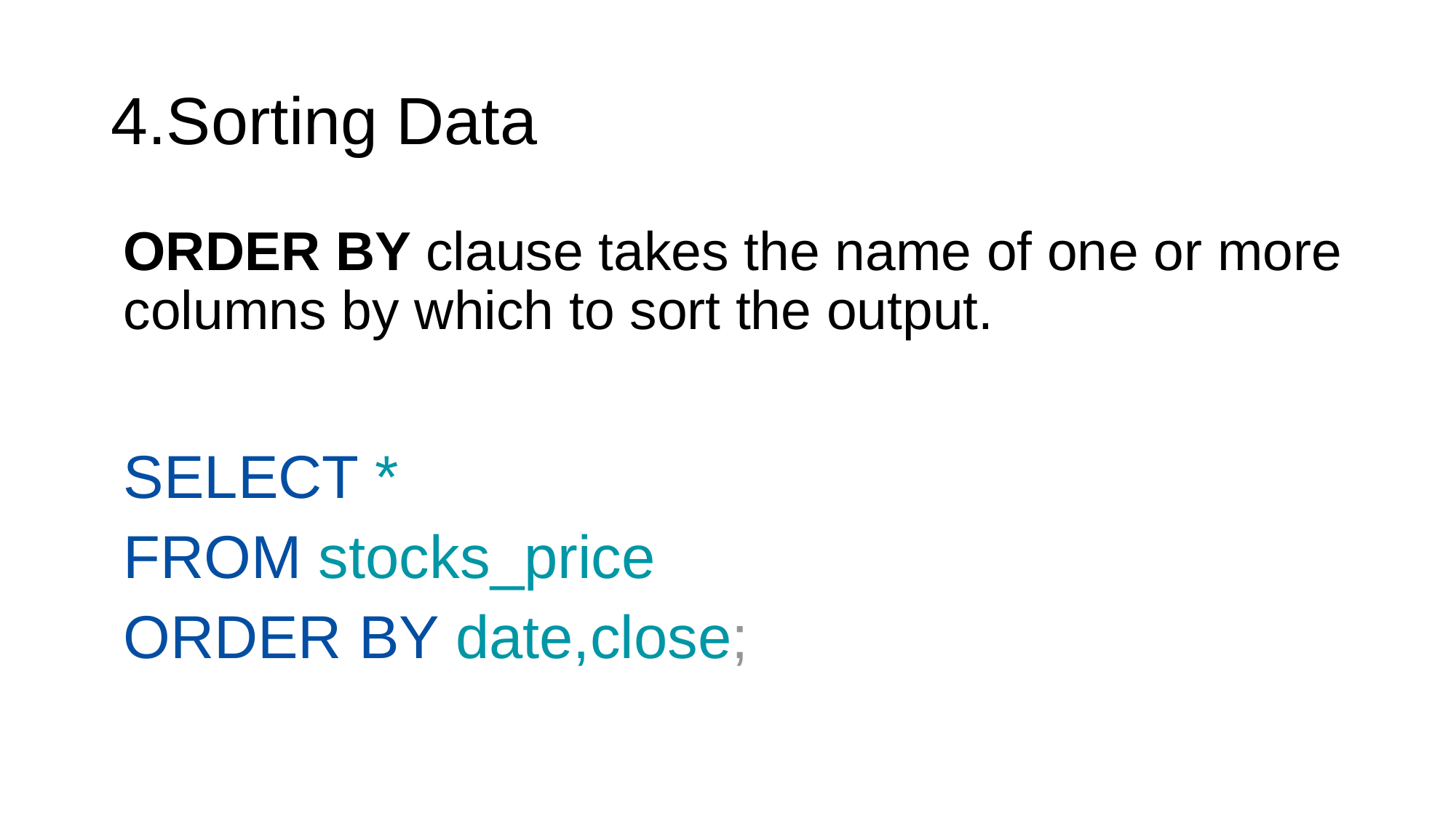

# 4.Sorting Data
ORDER BY clause takes the name of one or more columns by which to sort the output.

SELECT *
FROM stocks_price
ORDER BY date,close;
39